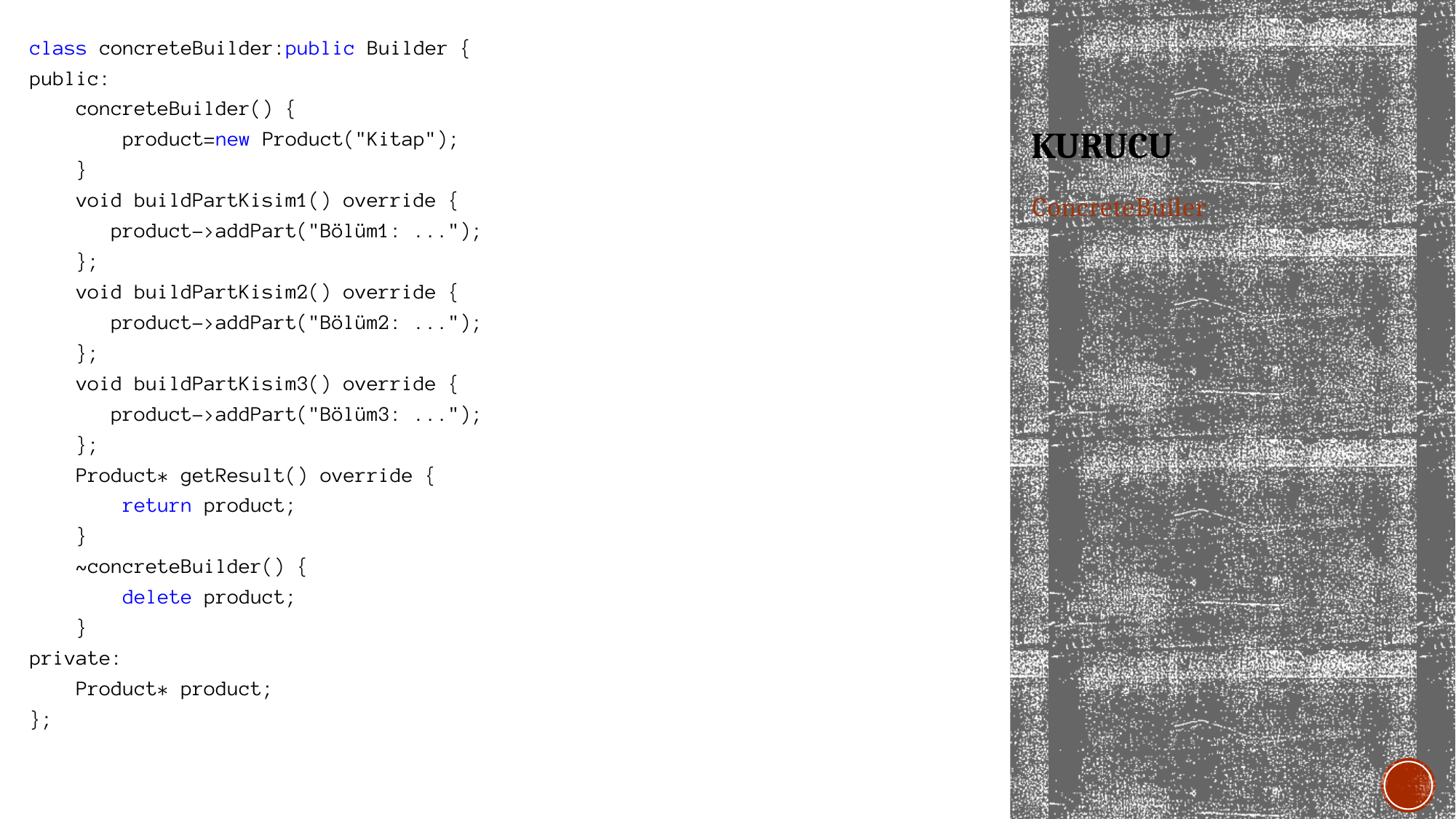

class concreteBuilder:public Builder {
public:
    concreteBuilder() {
        product=new Product("Kitap");
    }
    void buildPartKisim1() override {
       product->addPart("Bölüm1: ...");
    };
    void buildPartKisim2() override {
       product->addPart("Bölüm2: ...");
    };
    void buildPartKisim3() override {
       product->addPart("Bölüm3: ...");
    };
    Product* getResult() override {
        return product;
    }
    ~concreteBuilder() {
        delete product;
    }
private:
    Product* product;
};

# KURUCU
ConcreteBuiler